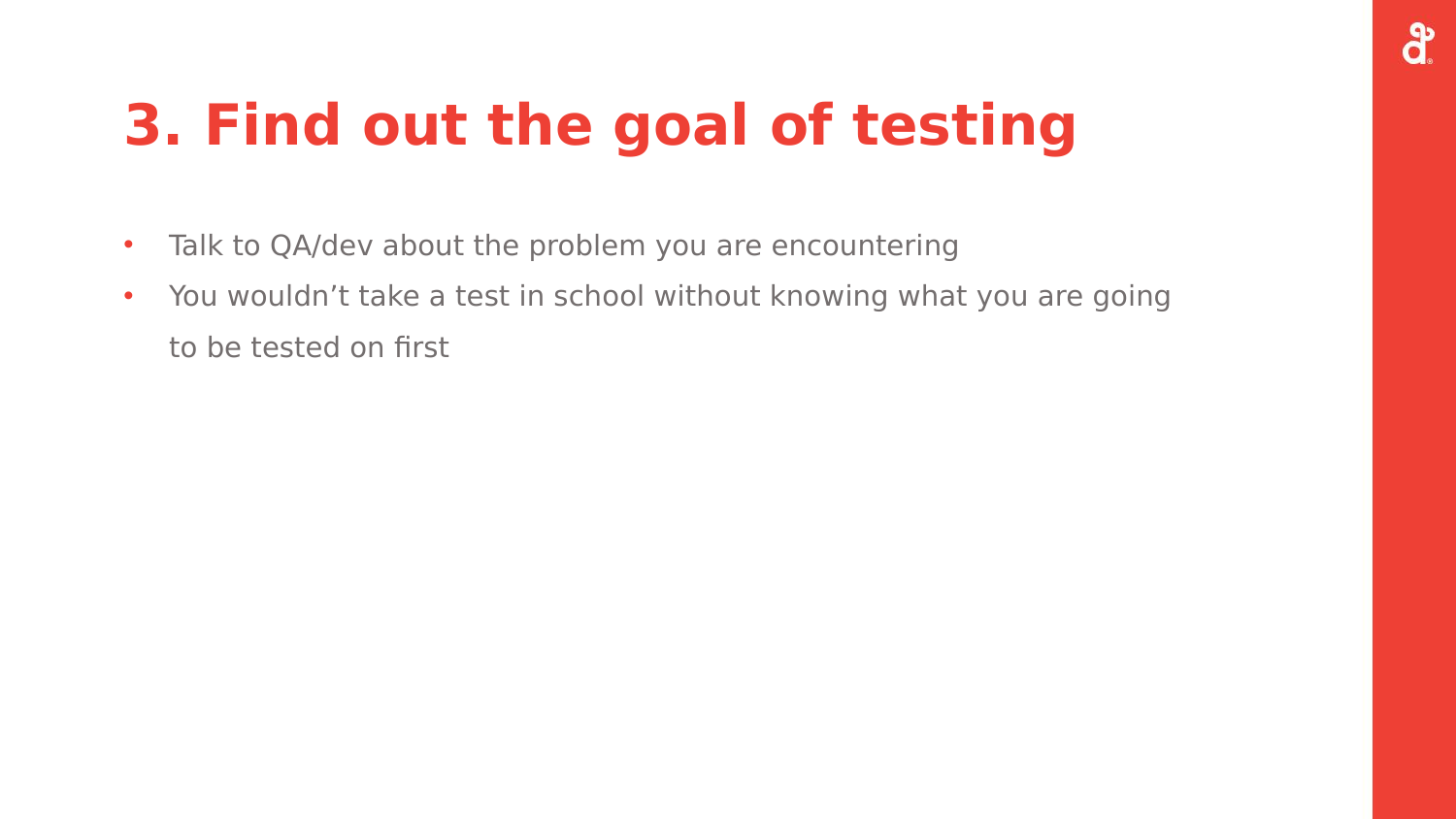

# 3. Find out the goal of testing
Talk to QA/dev about the problem you are encountering
You wouldn’t take a test in school without knowing what you are going to be tested on first